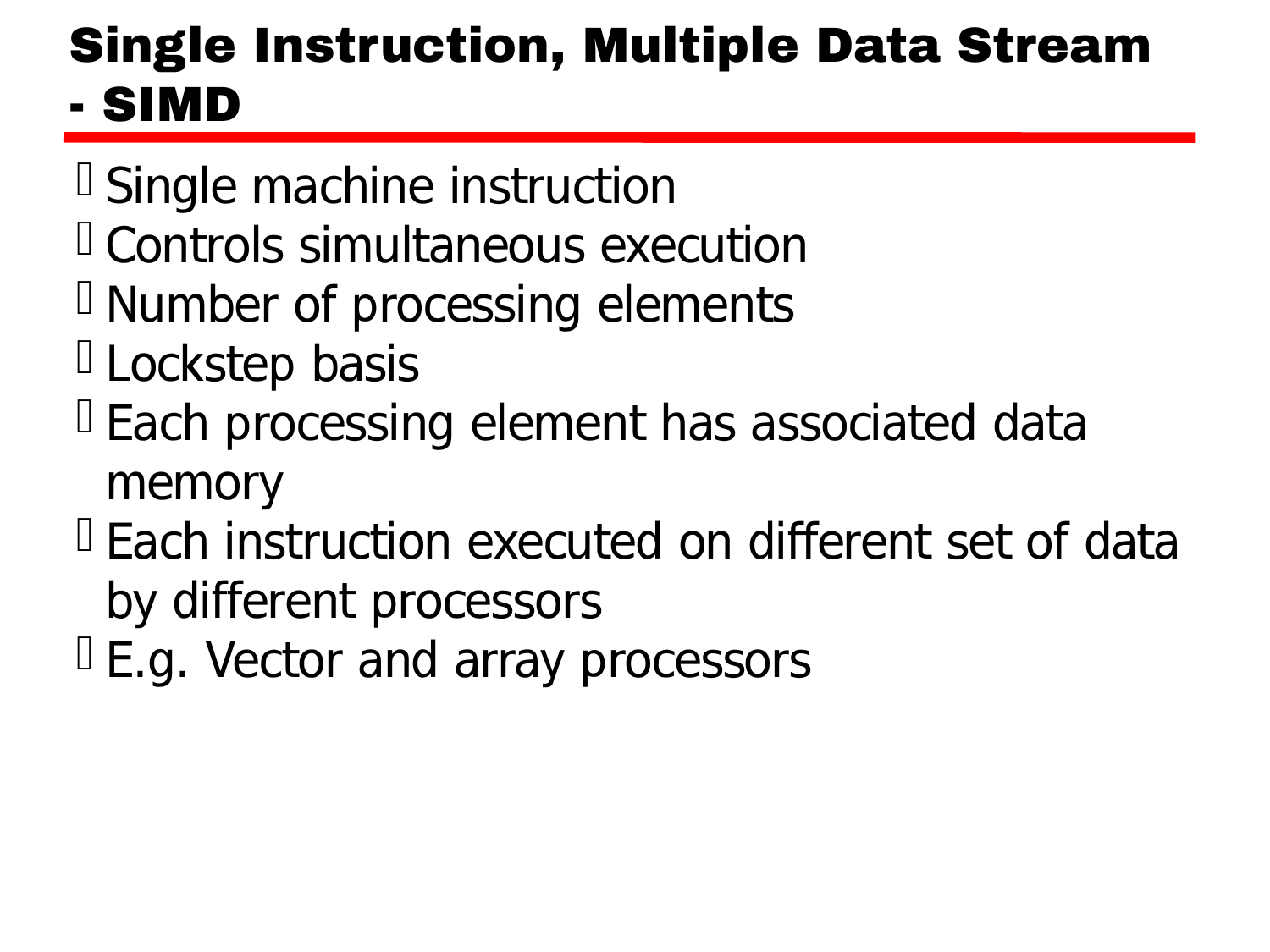

Single Instruction, Multiple Data Stream - SIMD
Single machine instruction
Controls simultaneous execution
Number of processing elements
Lockstep basis
Each processing element has associated data memory
Each instruction executed on different set of data by different processors
E.g. Vector and array processors